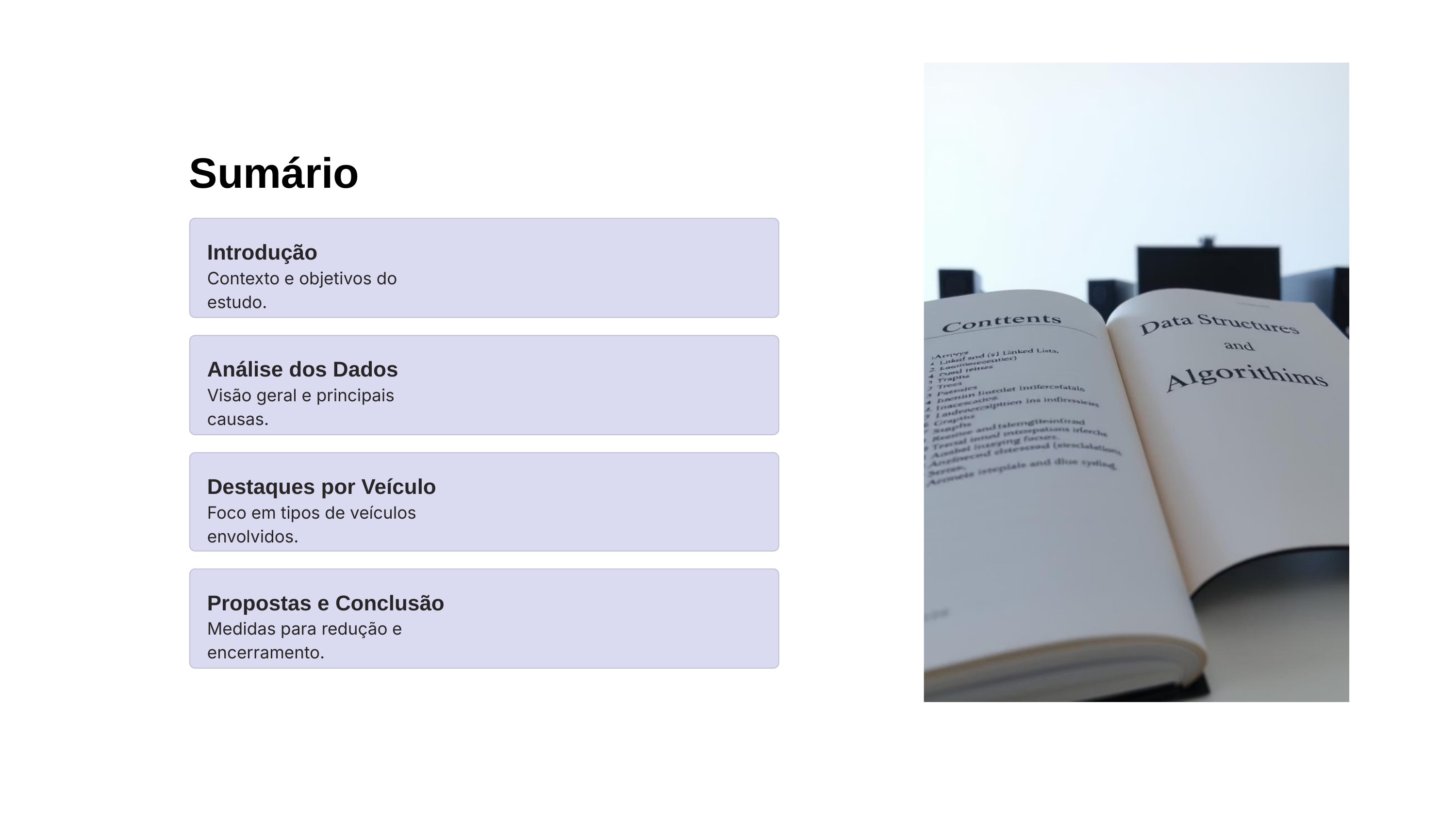

Sumário

Introdução
Contexto e objetivos do estudo.

Análise dos Dados
Visão geral e principais causas.

Destaques por Veículo
Foco em tipos de veículos envolvidos.

Propostas e Conclusão
Medidas para redução e encerramento.